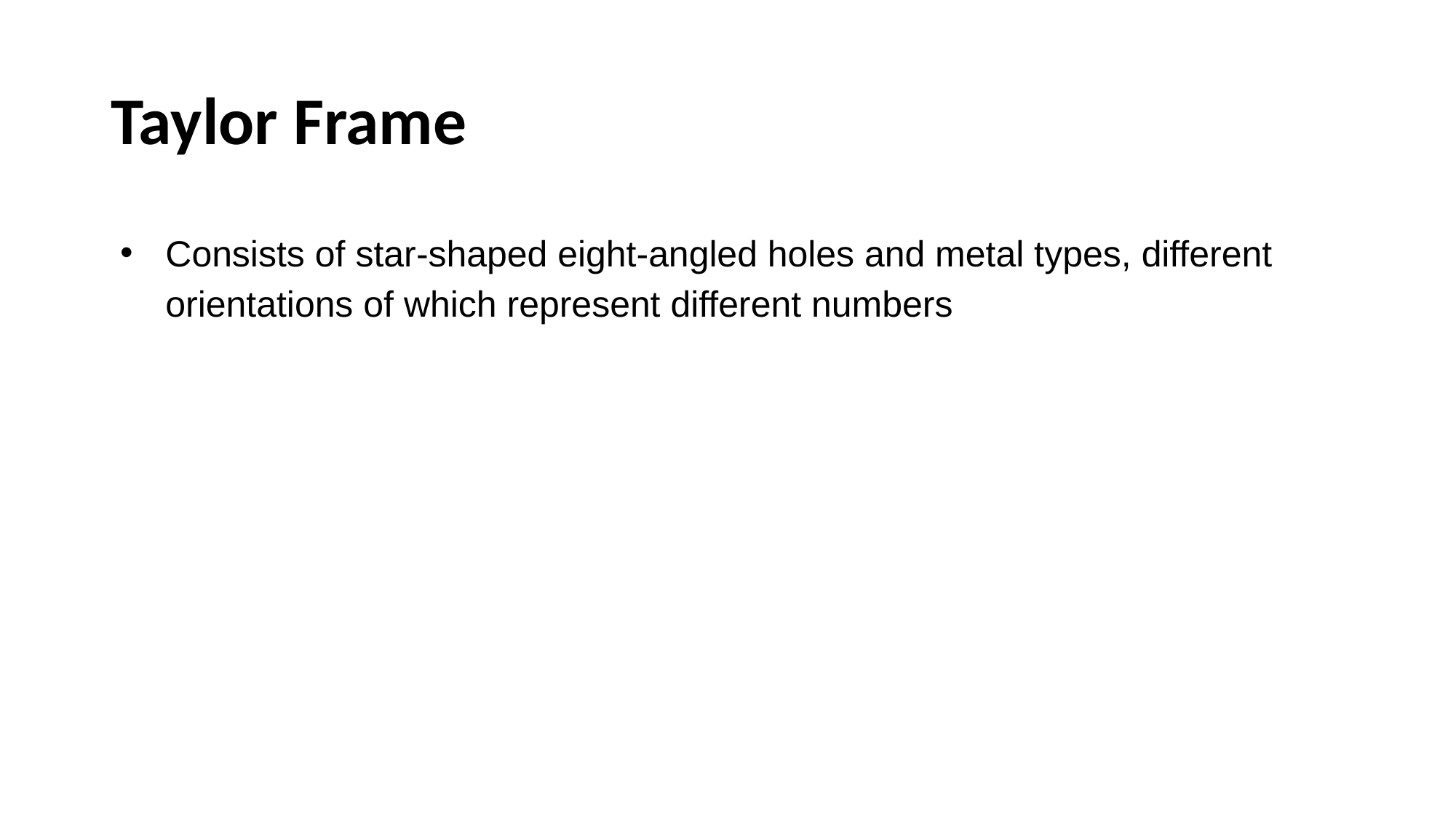

# Taylor Frame
Consists of star-shaped eight-angled holes and metal types, different orientations of which represent different numbers